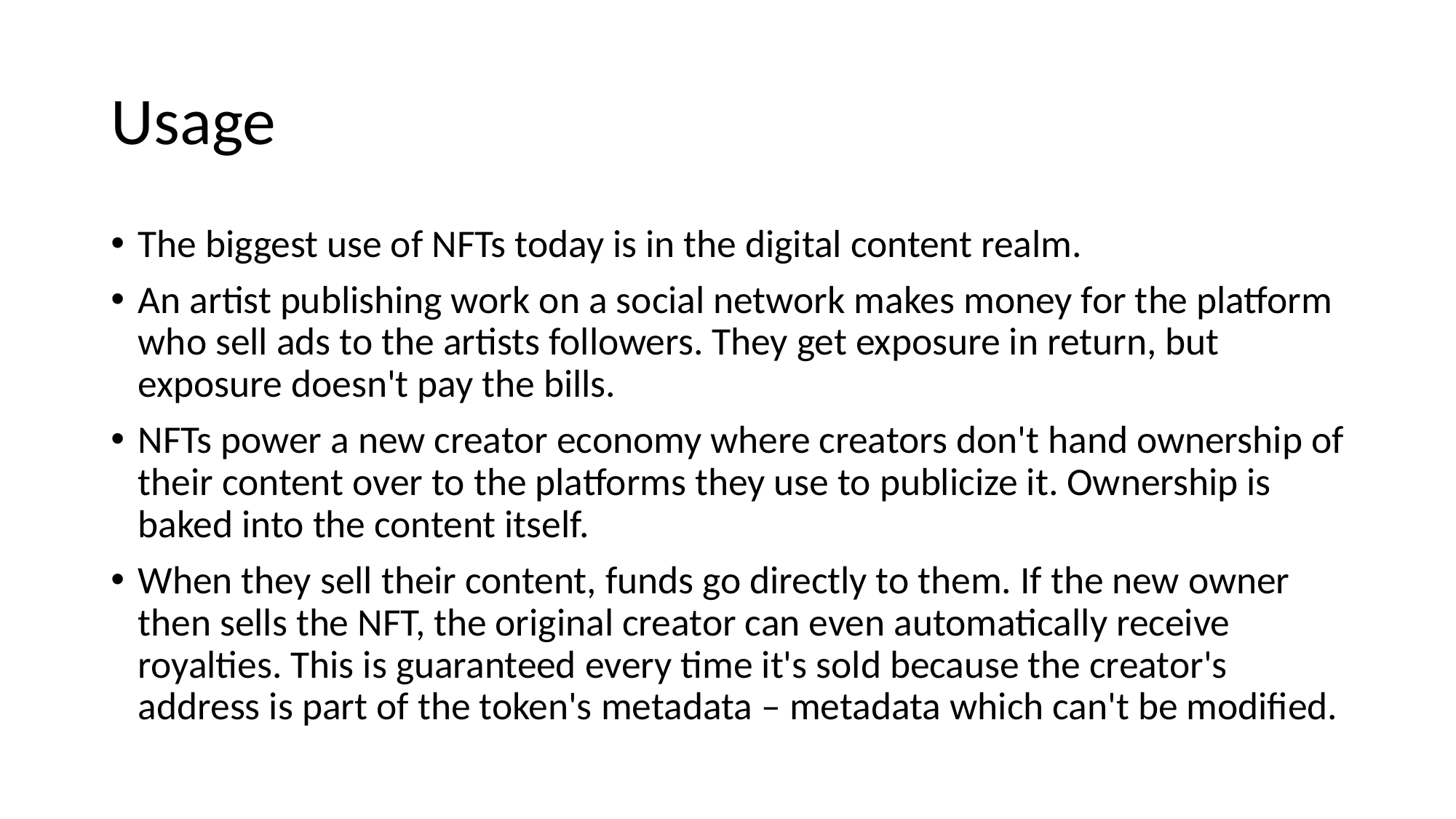

# Usage
The biggest use of NFTs today is in the digital content realm.
An artist publishing work on a social network makes money for the platform who sell ads to the artists followers. They get exposure in return, but exposure doesn't pay the bills.
NFTs power a new creator economy where creators don't hand ownership of their content over to the platforms they use to publicize it. Ownership is baked into the content itself.
When they sell their content, funds go directly to them. If the new owner then sells the NFT, the original creator can even automatically receive royalties. This is guaranteed every time it's sold because the creator's address is part of the token's metadata – metadata which can't be modified.